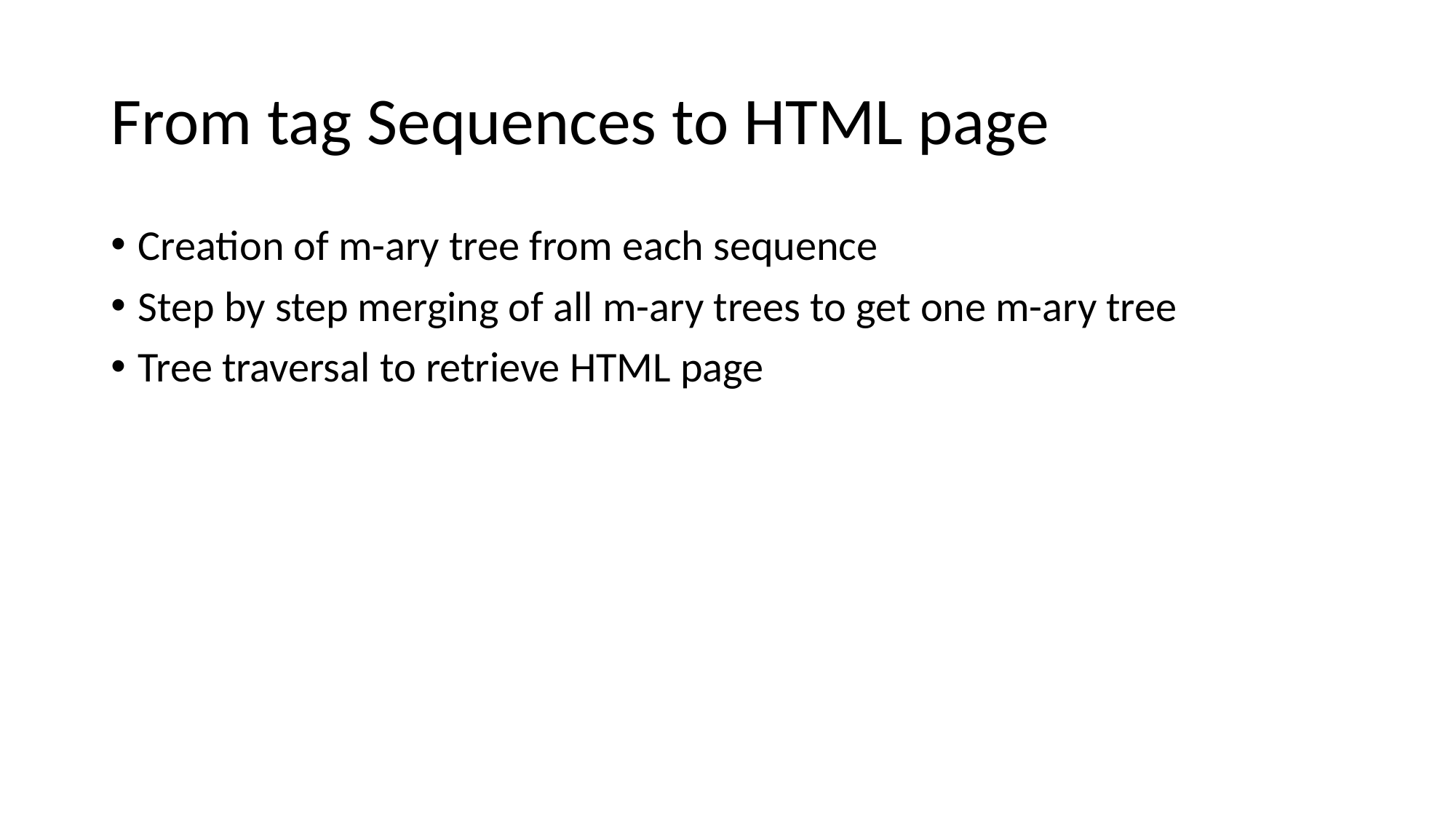

# From tag Sequences to HTML page
Creation of m-ary tree from each sequence
Step by step merging of all m-ary trees to get one m-ary tree
Tree traversal to retrieve HTML page